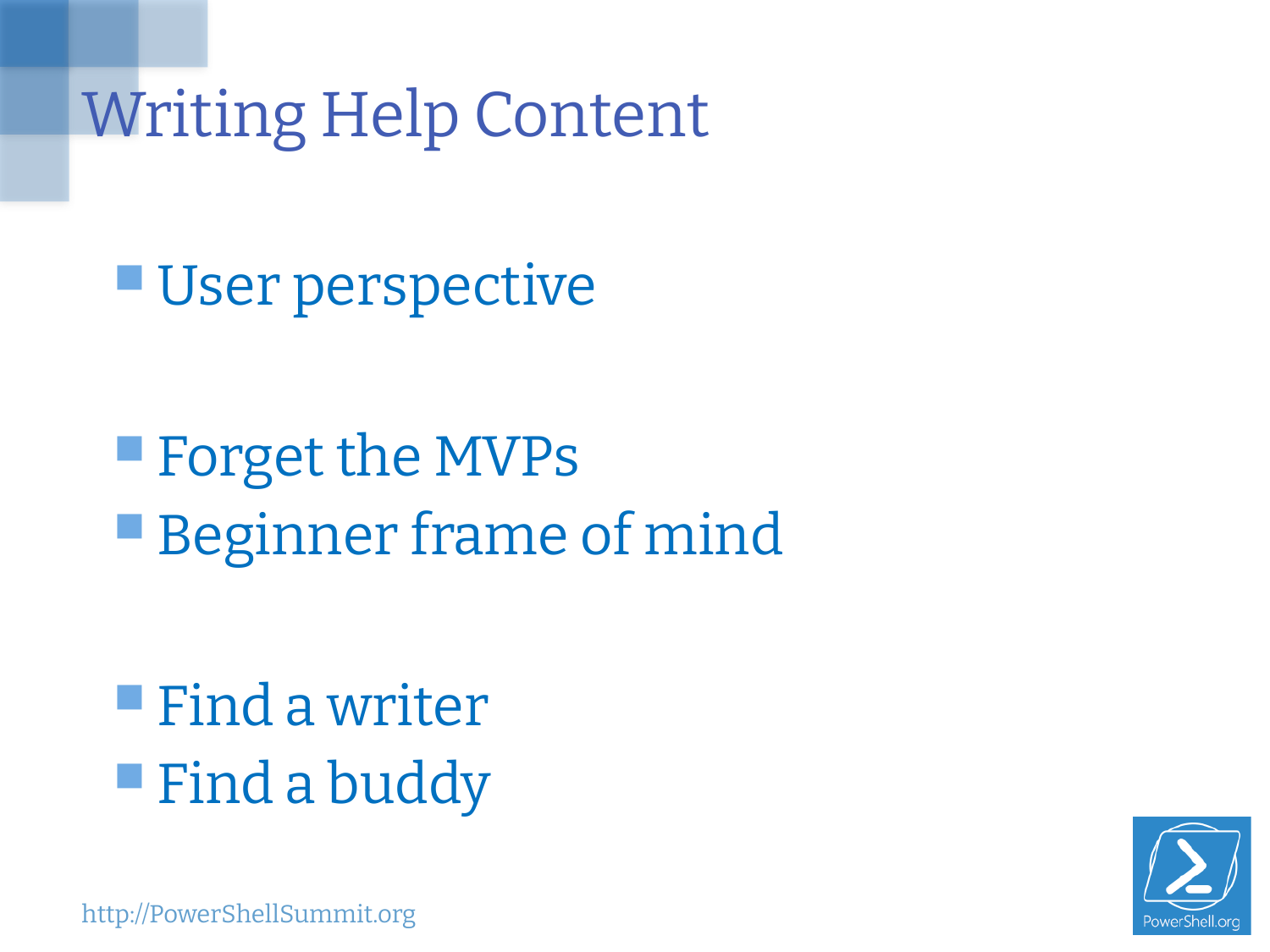

# Writing Help Content
 User perspective

 Forget the MVPs
 Beginner frame of mind

 Find a writer
 Find a buddy